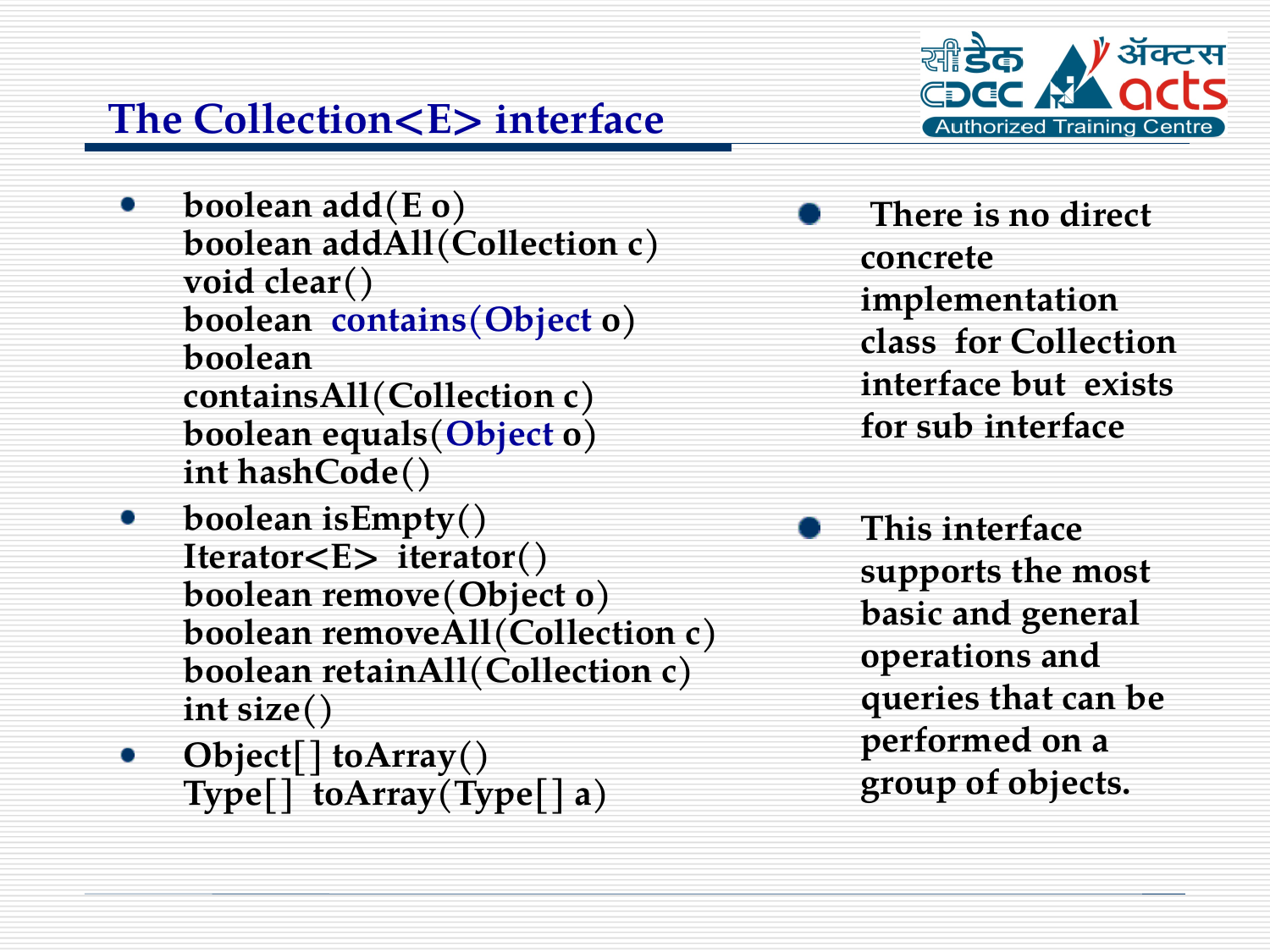

The Collection<E> interface
boolean add(E o)
boolean addAll(Collection c)
void clear()
boolean  contains(Object o)
boolean  containsAll(Collection c)
boolean equals(Object o)
int hashCode()
boolean isEmpty()
Iterator<E>  iterator()
boolean remove(Object o)
boolean removeAll(Collection c)
boolean retainAll(Collection c)
int size()
Object[] toArray()
Type[]  toArray(Type[] a)
 There is no direct concrete implementation class  for Collection interface but  exists for sub interface

This interface supports the most basic and general operations and queries that can be performed on a group of objects.